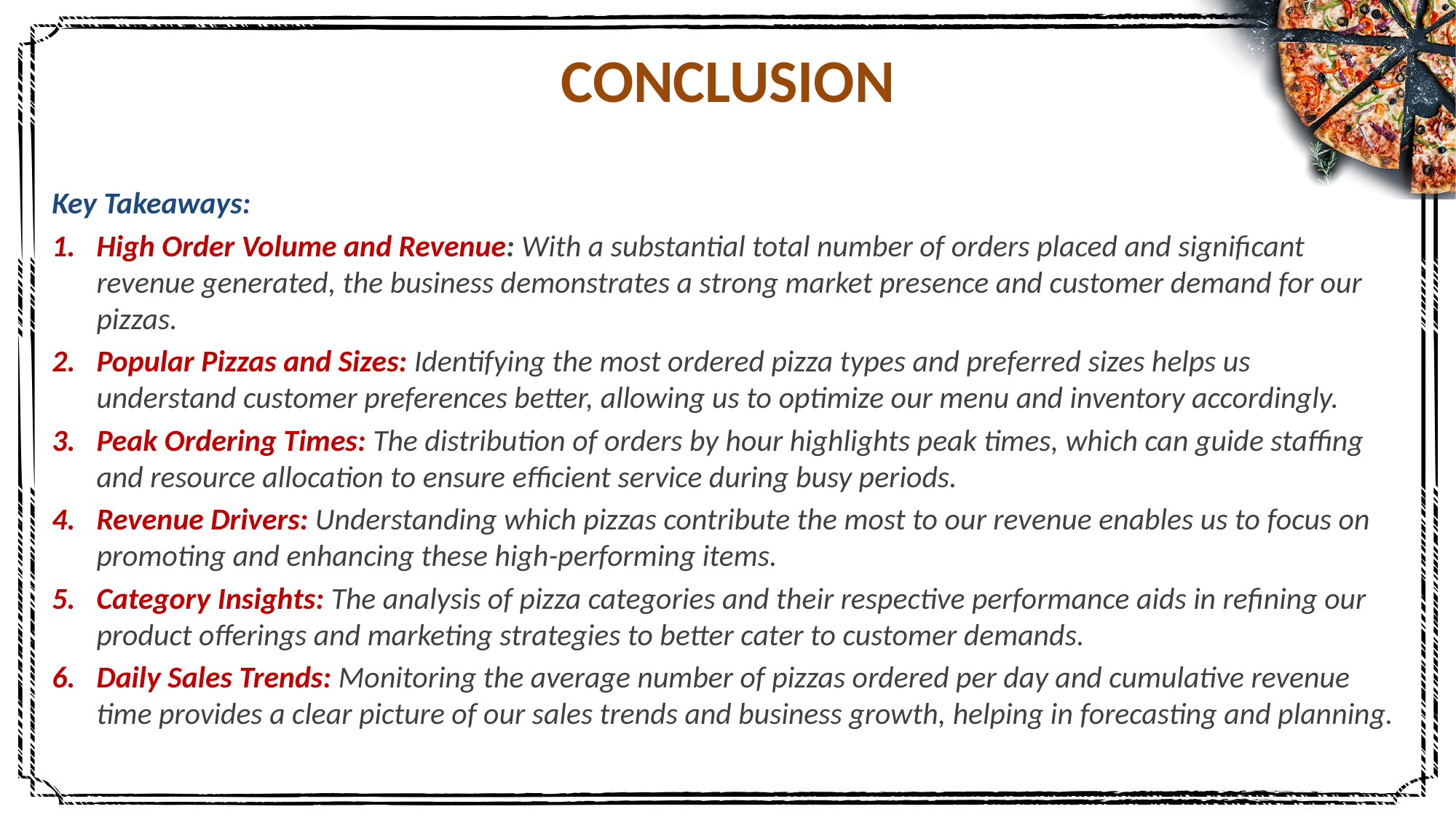

# CONCLUSION
Key Takeaways:
High Order Volume and Revenue: With a substantial total number of orders placed and significant revenue generated, the business demonstrates a strong market presence and customer demand for our pizzas.
Popular Pizzas and Sizes: Identifying the most ordered pizza types and preferred sizes helps us understand customer preferences better, allowing us to optimize our menu and inventory accordingly.
Peak Ordering Times: The distribution of orders by hour highlights peak times, which can guide staffing and resource allocation to ensure efficient service during busy periods.
Revenue Drivers: Understanding which pizzas contribute the most to our revenue enables us to focus on promoting and enhancing these high-performing items.
Category Insights: The analysis of pizza categories and their respective performance aids in refining our product offerings and marketing strategies to better cater to customer demands.
Daily Sales Trends: Monitoring the average number of pizzas ordered per day and cumulative revenue time provides a clear picture of our sales trends and business growth, helping in forecasting and planning.